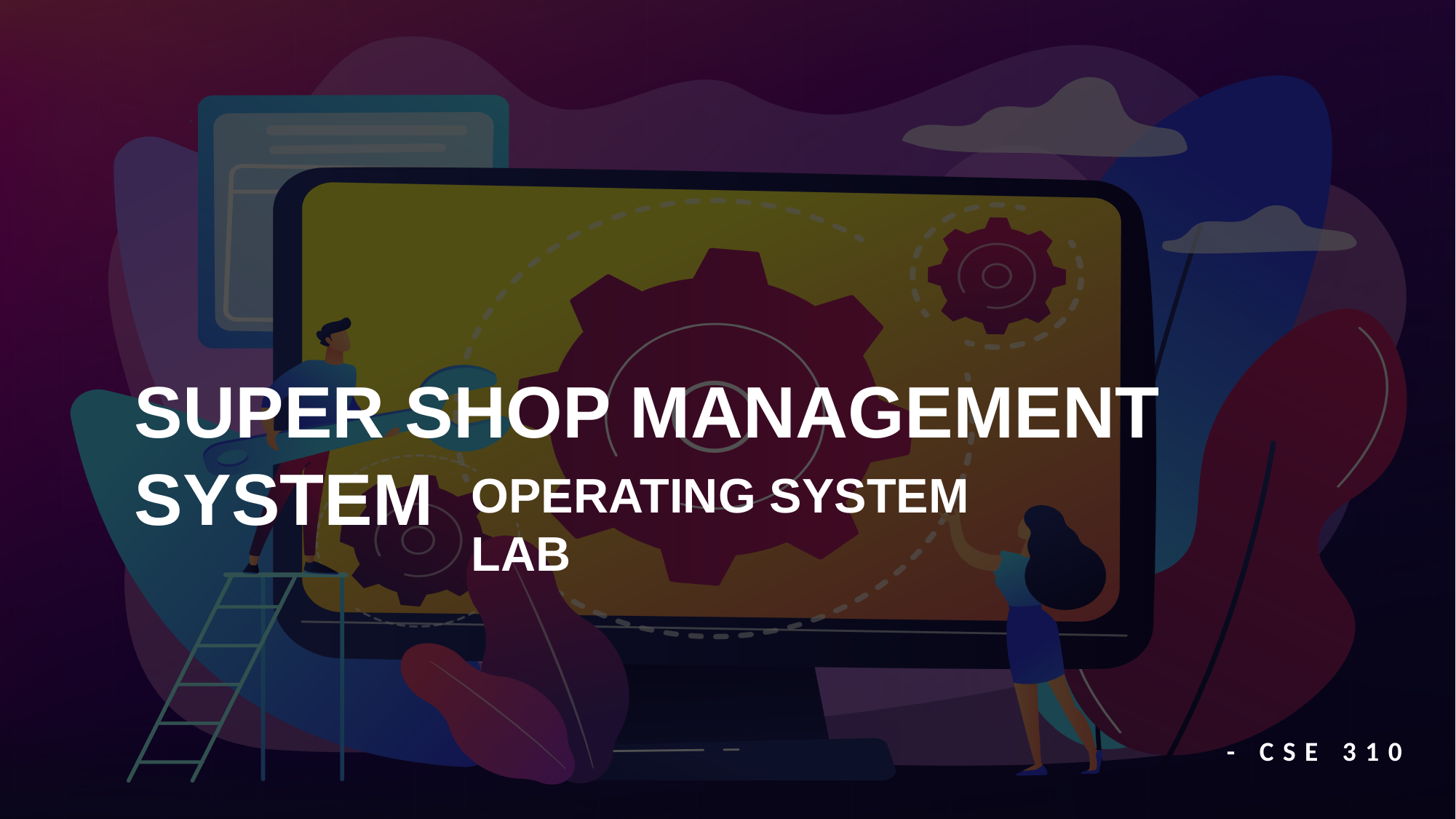

SUPER SHOP MANAGEMENT SYSTEM
OPERATING SYSTEM LAB
- CSE 310